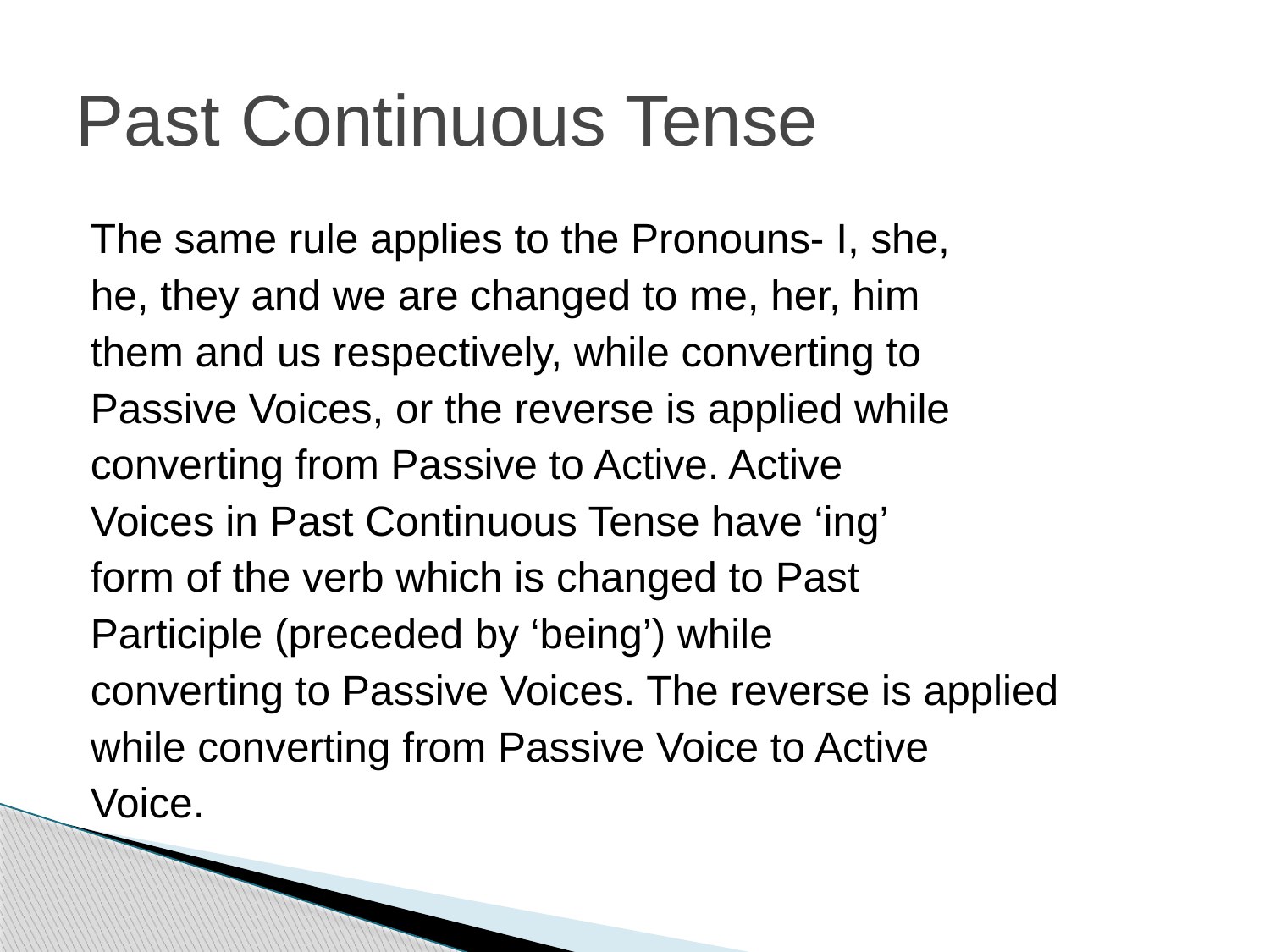

# Past Continuous Tense
The same rule applies to the Pronouns- I, she,
he, they and we are changed to me, her, him
them and us respectively, while converting to
Passive Voices, or the reverse is applied while
converting from Passive to Active. Active
Voices in Past Continuous Tense have ‘ing’
form of the verb which is changed to Past
Participle (preceded by ‘being’) while
converting to Passive Voices. The reverse is applied
while converting from Passive Voice to Active
Voice.